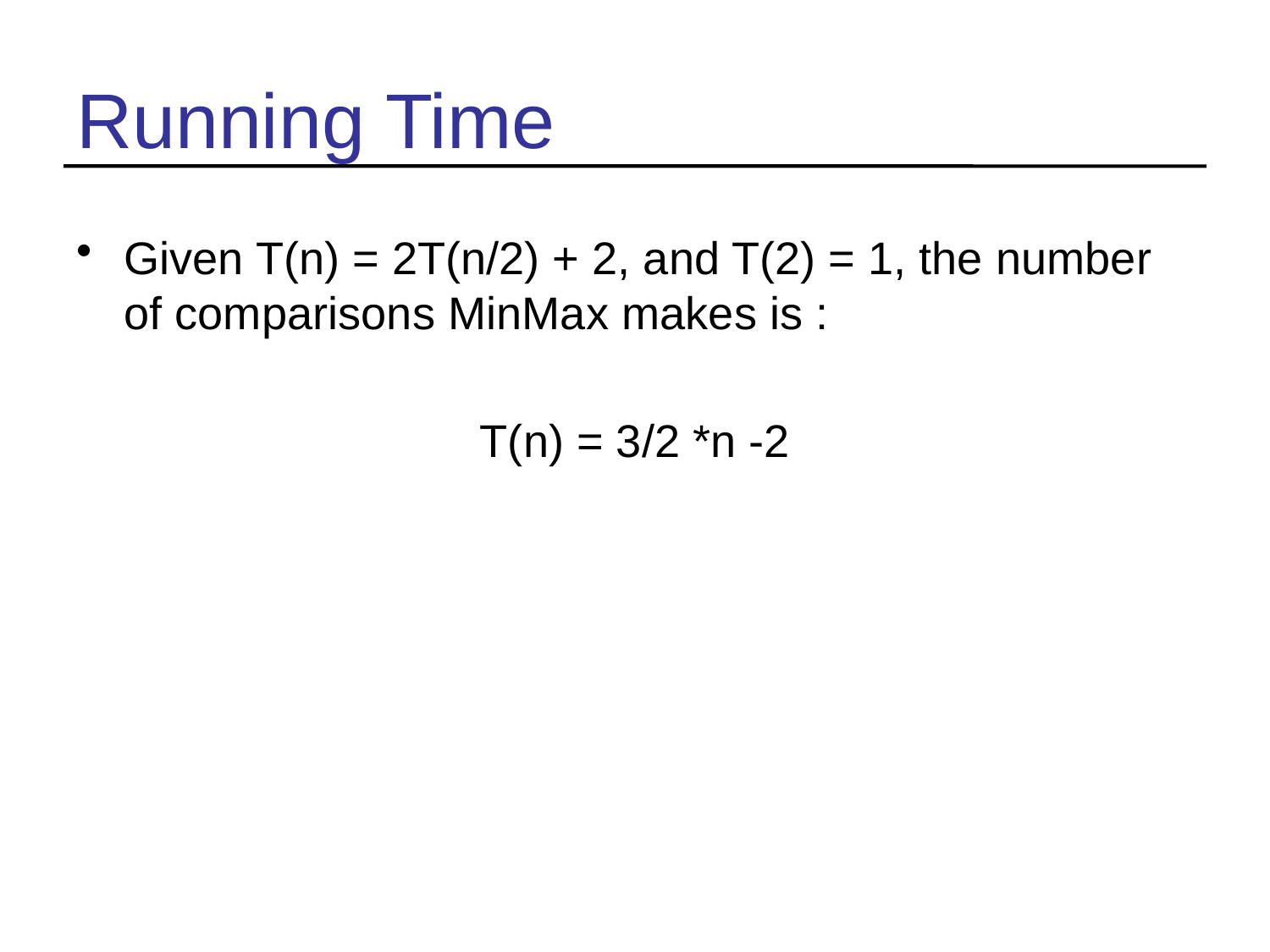

# Running Time
Given T(n) = 2T(n/2) + 2, and T(2) = 1, the number of comparisons MinMax makes is :

T(n) = 3/2 *n -2